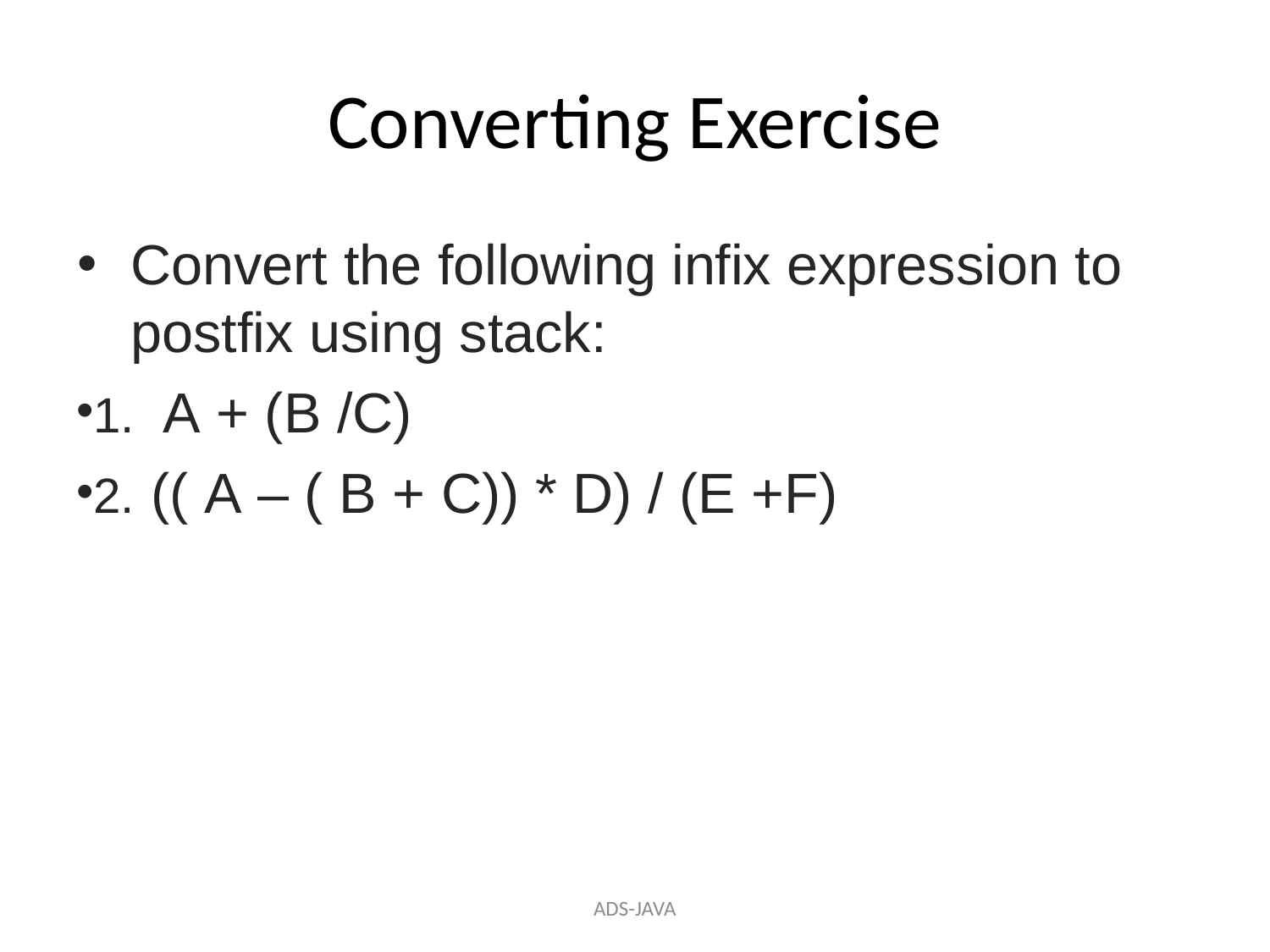

# Converting Exercise
Convert the following infix expression to  postfix using stack:
1.	A + (B /C)
2.	(( A – ( B + C)) * D) / (E +F)

ADS-JAVA